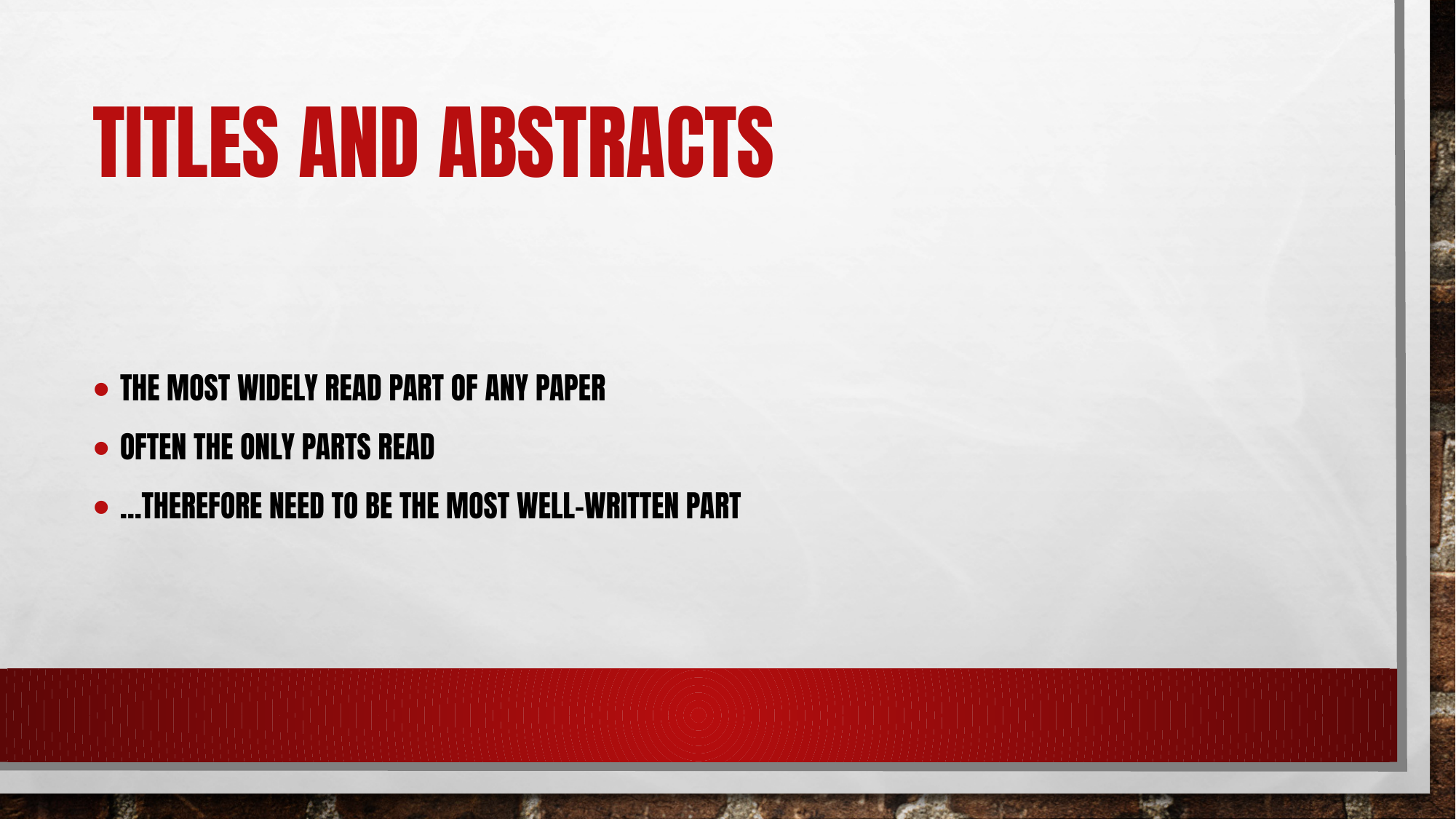

# Titles and Abstracts
The most widely read part of any paper
Often the only parts read
…THEREFORE need to be the most well-written part